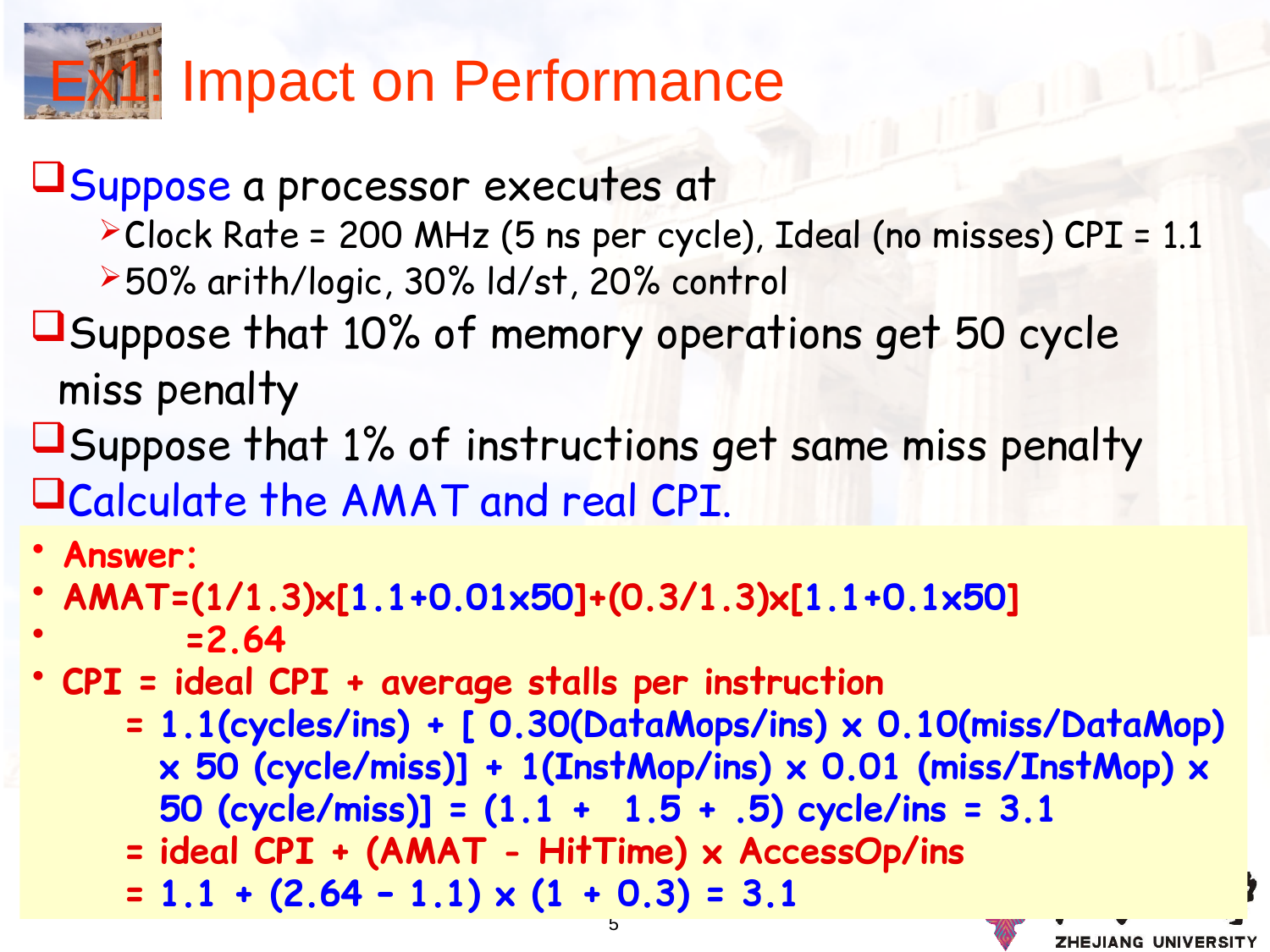

# Ex1: Impact on Performance
Suppose a processor executes at
Clock Rate = 200 MHz (5 ns per cycle), Ideal (no misses) CPI = 1.1
50% arith/logic, 30% ld/st, 20% control
Suppose that 10% of memory operations get 50 cycle miss penalty
Suppose that 1% of instructions get same miss penalty
Calculate the AMAT and real CPI.
Answer:
AMAT=(1/1.3)x[1.1+0.01x50]+(0.3/1.3)x[1.1+0.1x50]
        =2.64
CPI = ideal CPI + average stalls per instruction
      =	1.1(cycles/ins) + [ 0.30(DataMops/ins) x 0.10(miss/DataMop) 	x 50 (cycle/miss)] + 1(InstMop/ins) x 0.01 (miss/InstMop) x 	50 (cycle/miss)] = (1.1 +  1.5 + .5) cycle/ins = 3.1
      =	ideal CPI + (AMAT - HitTime) x AccessOp/ins
      =	1.1 + (2.64 – 1.1) x (1 + 0.3) = 3.1